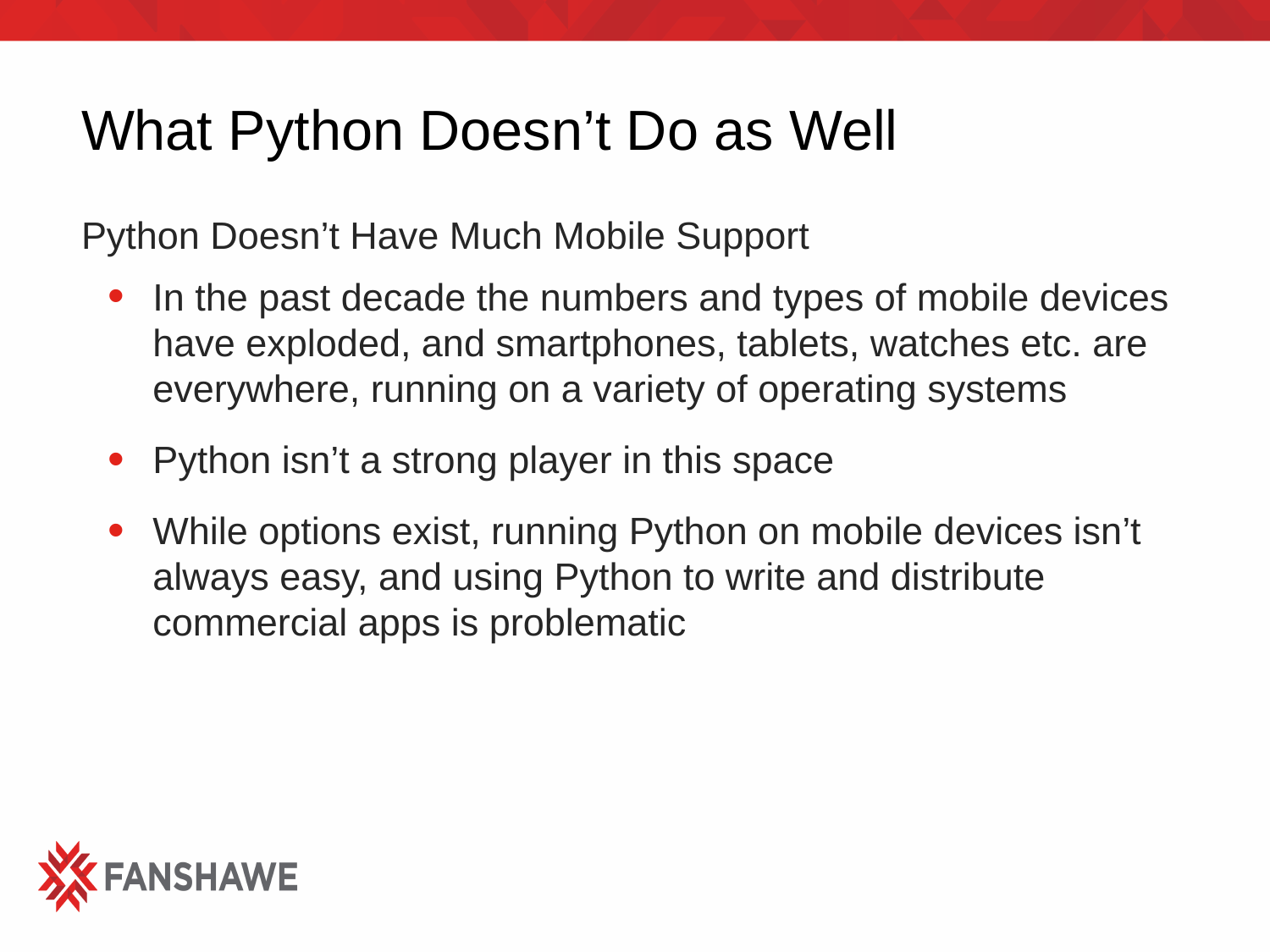

# What Python Doesn’t Do as Well
Python Doesn’t Have Much Mobile Support
In the past decade the numbers and types of mobile devices have exploded, and smartphones, tablets, watches etc. are everywhere, running on a variety of operating systems
Python isn’t a strong player in this space
While options exist, running Python on mobile devices isn’t always easy, and using Python to write and distribute commercial apps is problematic